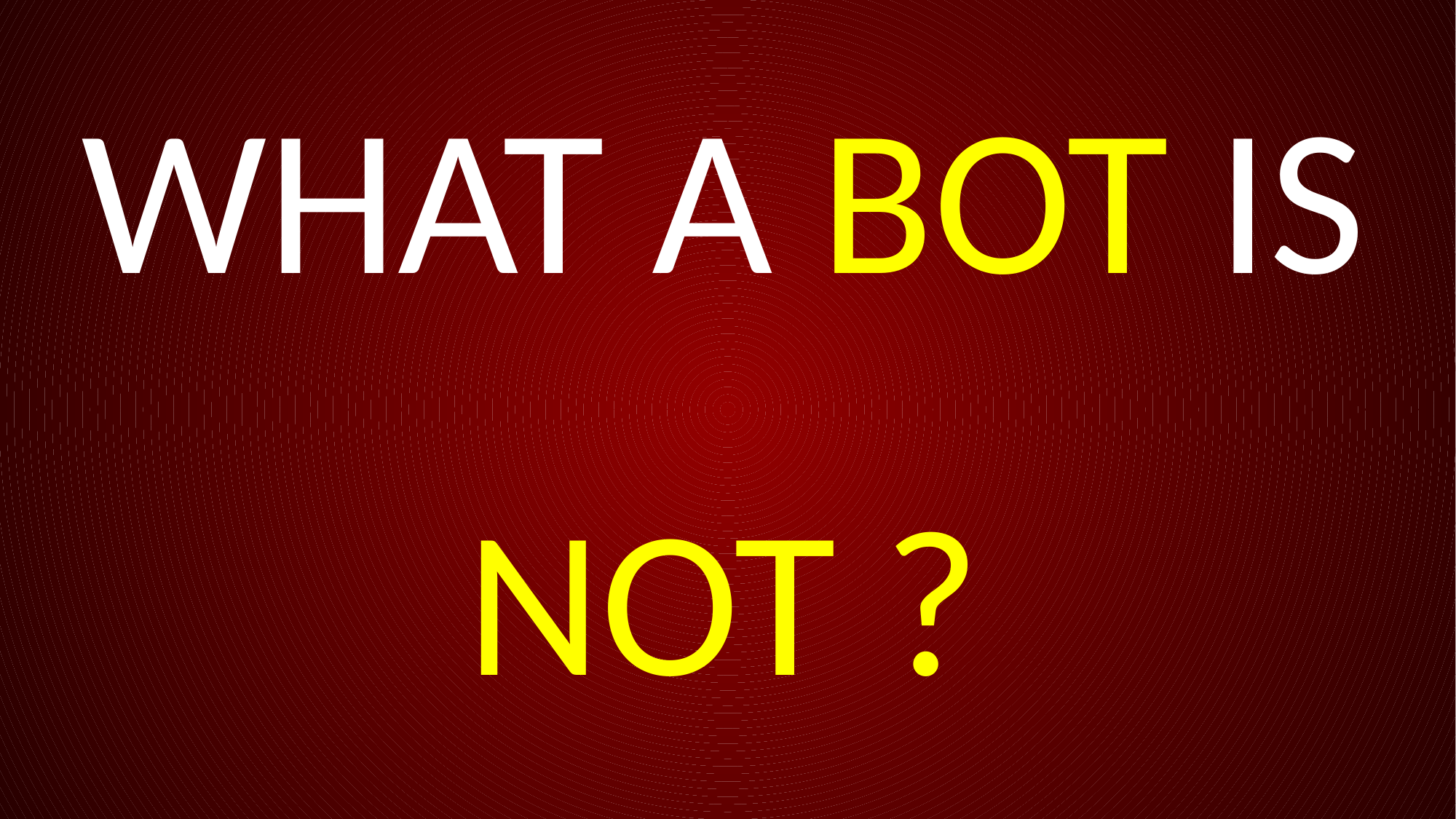

# What a BOT is Not ?